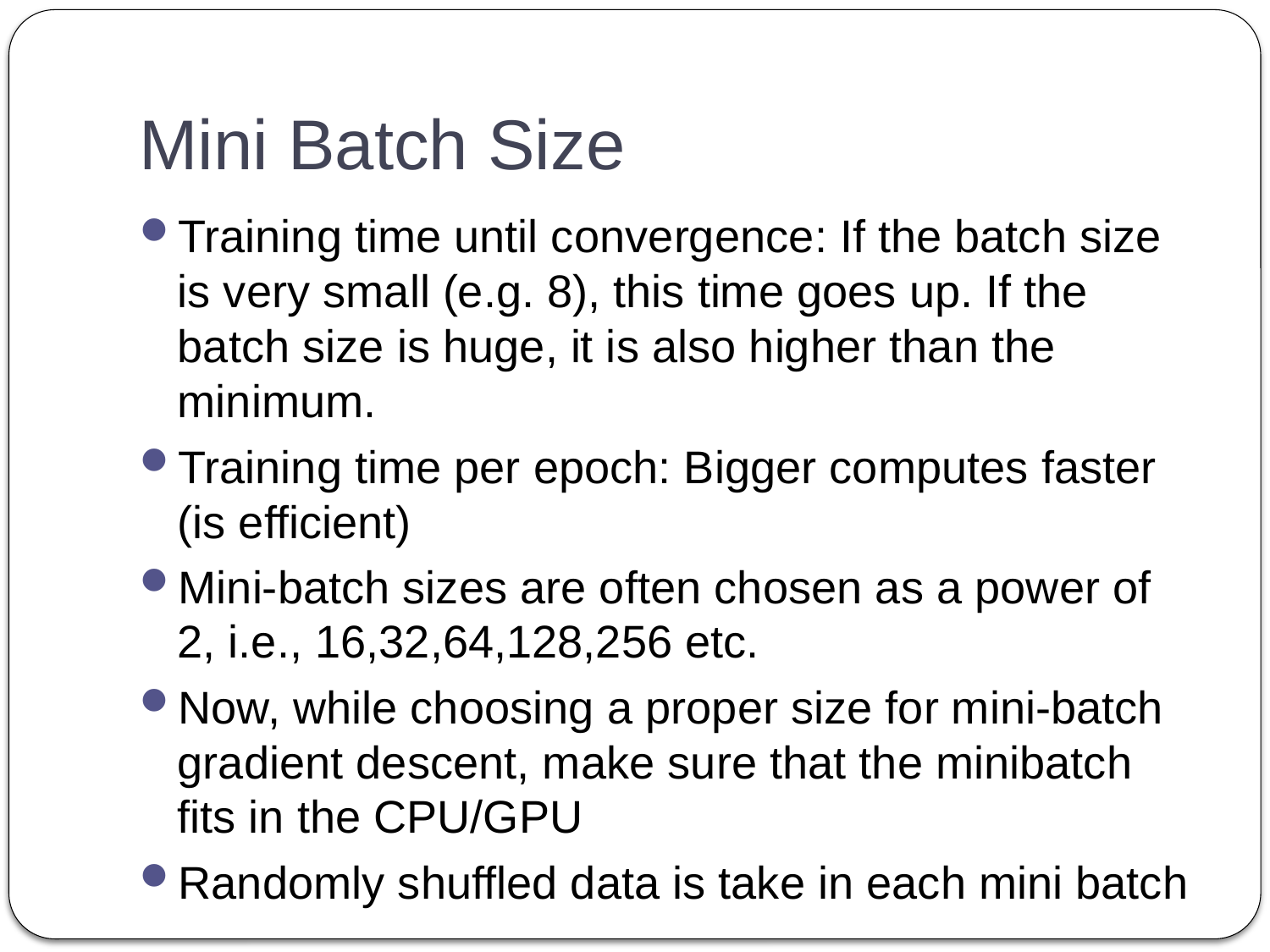

# Mini Batch Size
Training time until convergence: If the batch size is very small (e.g. 8), this time goes up. If the batch size is huge, it is also higher than the minimum.
Training time per epoch: Bigger computes faster (is efficient)
Mini-batch sizes are often chosen as a power of 2, i.e., 16,32,64,128,256 etc.
Now, while choosing a proper size for mini-batch gradient descent, make sure that the minibatch fits in the CPU/GPU
Randomly shuffled data is take in each mini batch